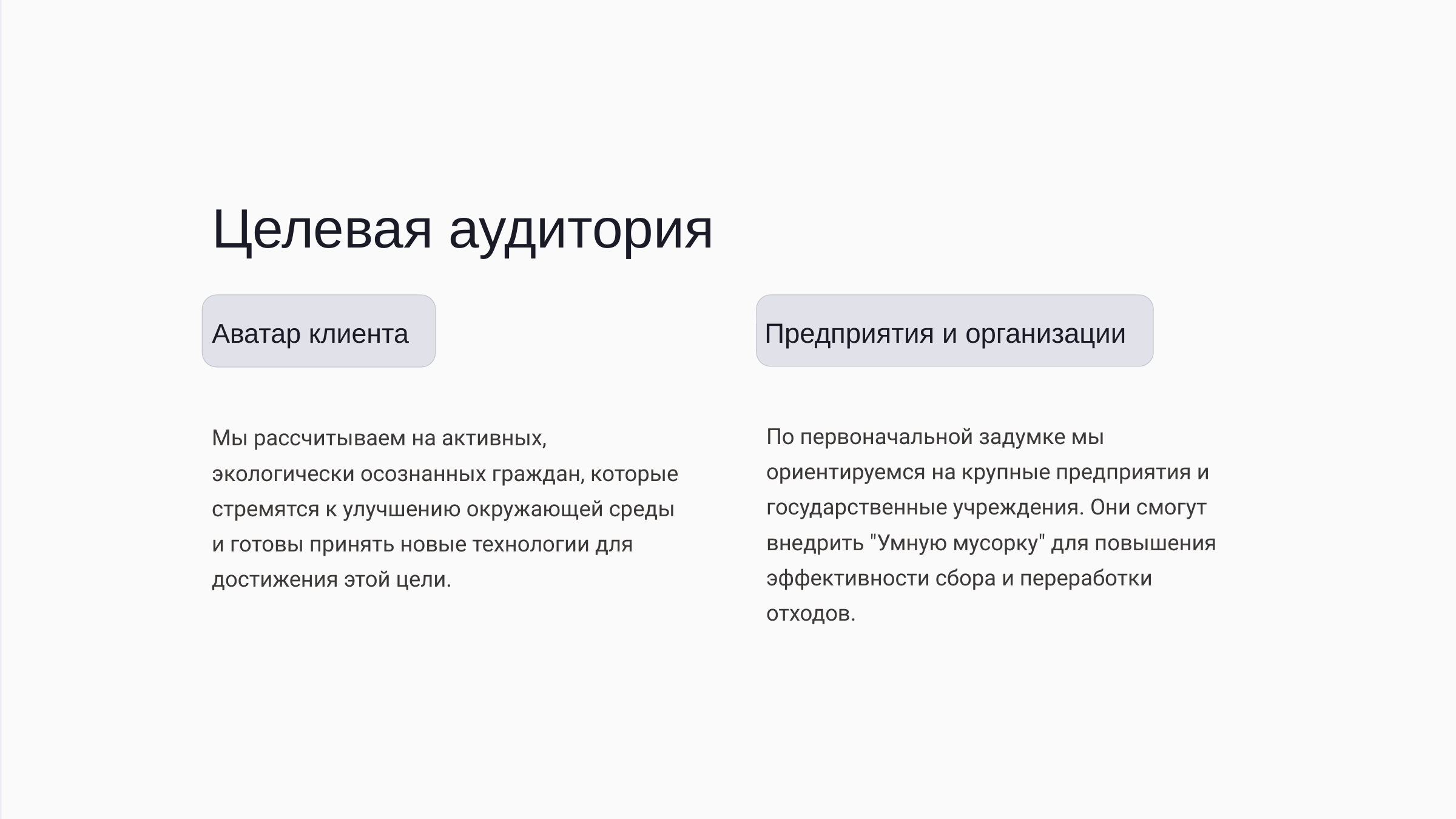

Целевая аудитория

Аватар клиента
Предприятия и организации
По первоначальной задумке мы ориентируемся на крупные предприятия и государственные учреждения. Они смогут внедрить "Умную мусорку" для повышения эффективности сбора и переработки отходов.
Мы рассчитываем на активных, экологически осознанных граждан, которые стремятся к улучшению окружающей среды и готовы принять новые технологии для достижения этой цели.